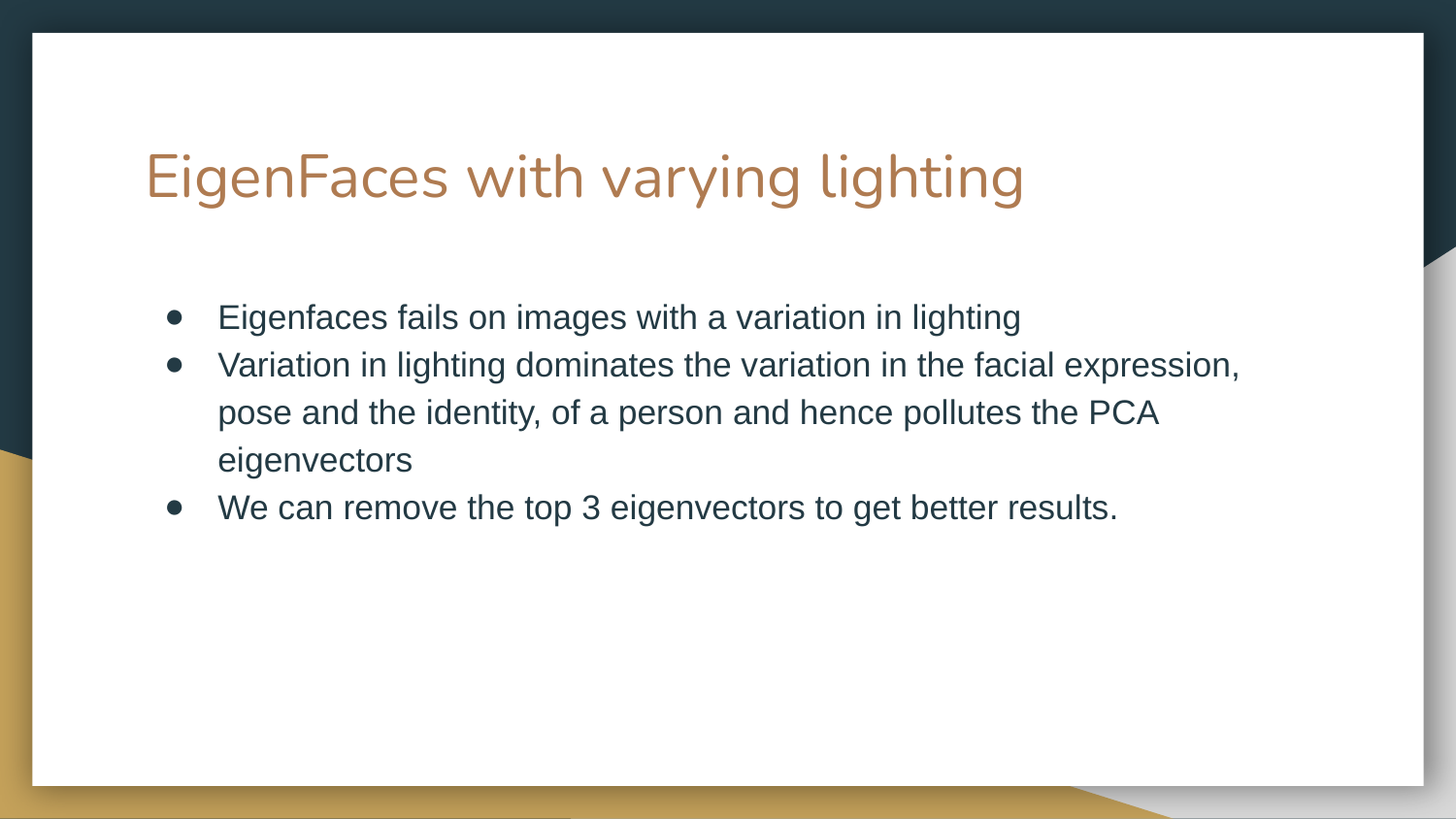

# EigenFaces with varying lighting
Eigenfaces fails on images with a variation in lighting
Variation in lighting dominates the variation in the facial expression, pose and the identity, of a person and hence pollutes the PCA eigenvectors
We can remove the top 3 eigenvectors to get better results.